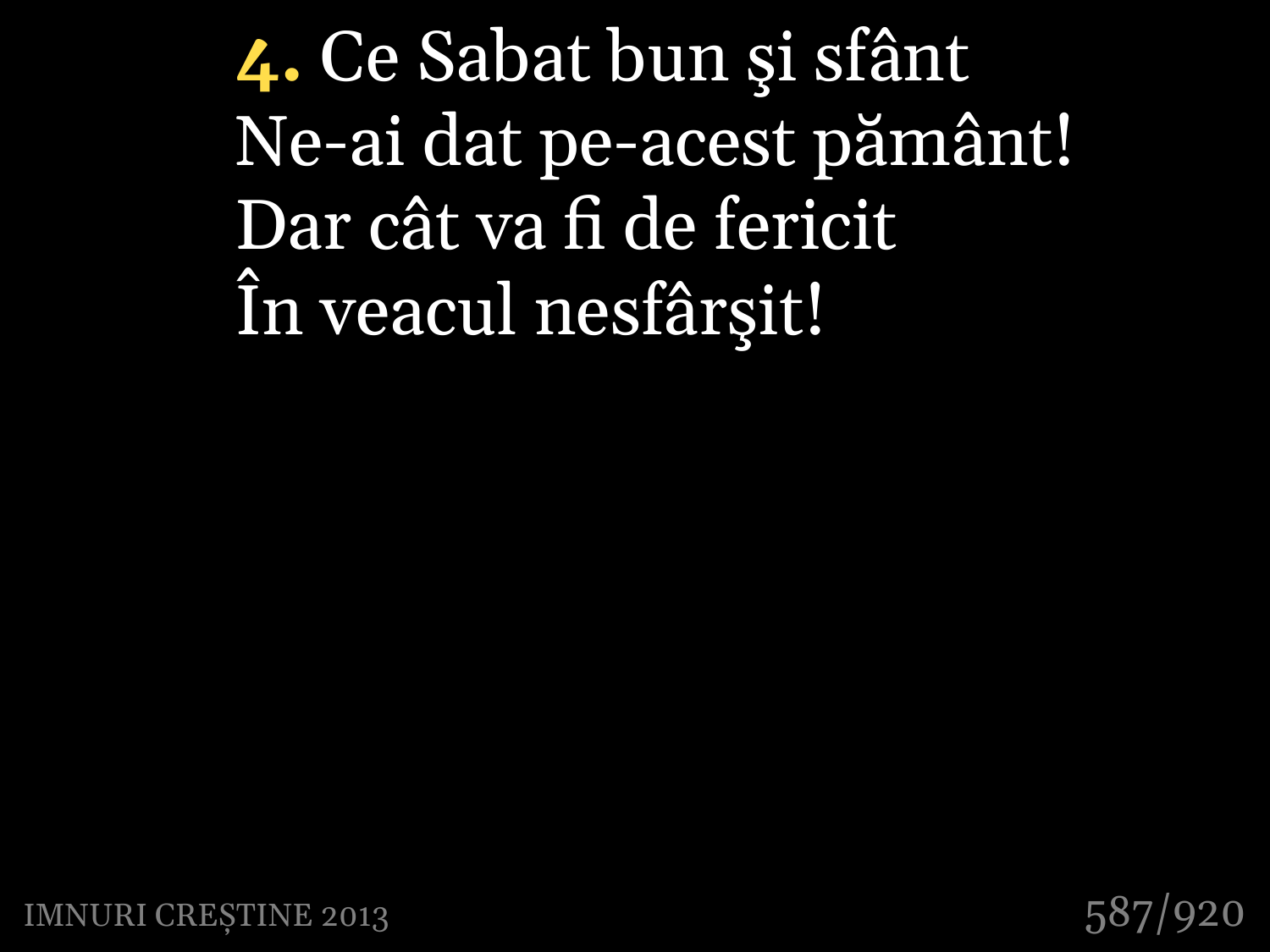

4. Ce Sabat bun şi sfânt
Ne-ai dat pe-acest pământ!
Dar cât va fi de fericit
În veacul nesfârşit!
587/920
IMNURI CREȘTINE 2013